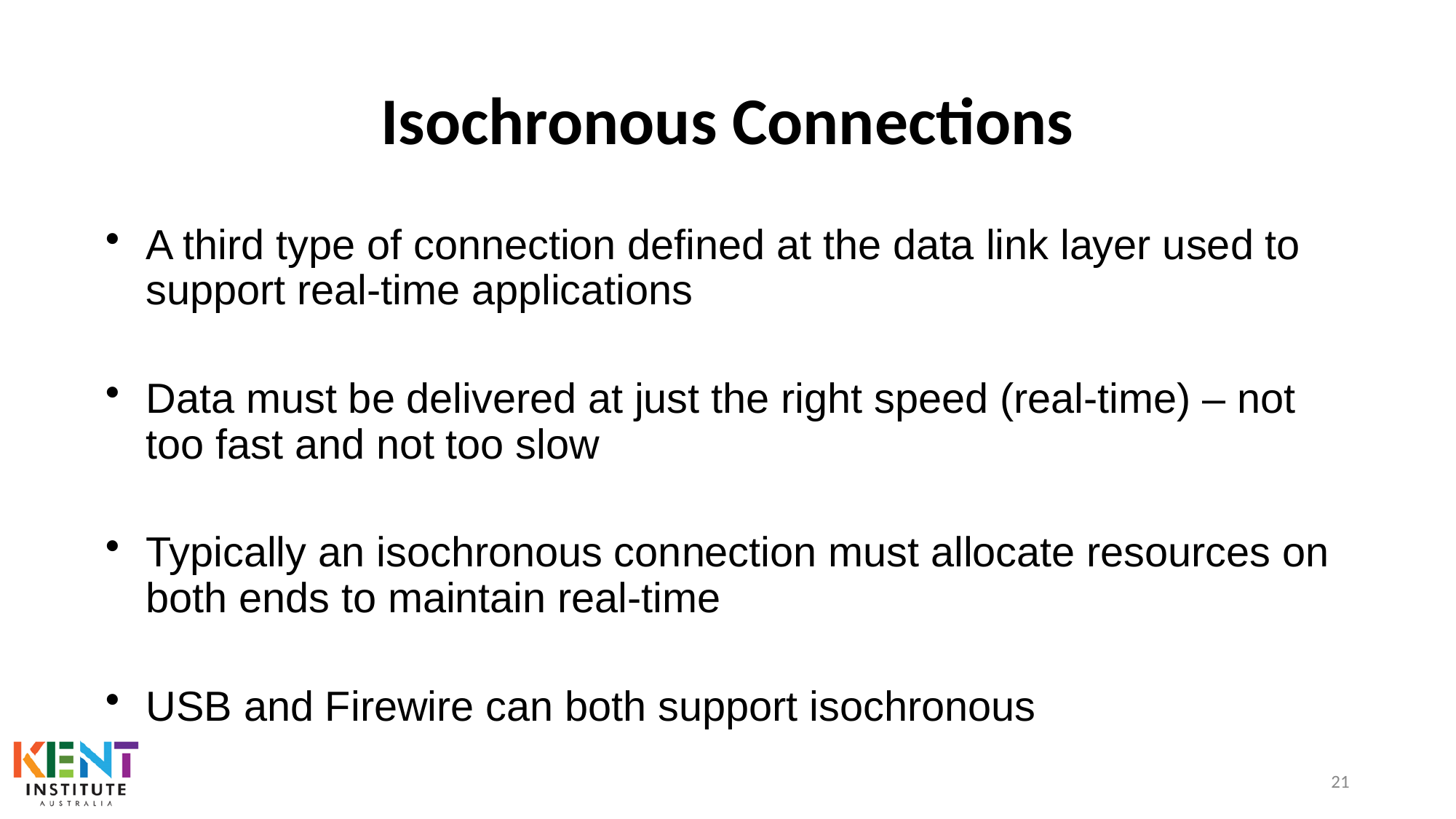

# Isochronous Connections
A third type of connection defined at the data link layer used to support real-time applications

Data must be delivered at just the right speed (real-time) – not too fast and not too slow

Typically an isochronous connection must allocate resources on both ends to maintain real-time

USB and Firewire can both support isochronous
21